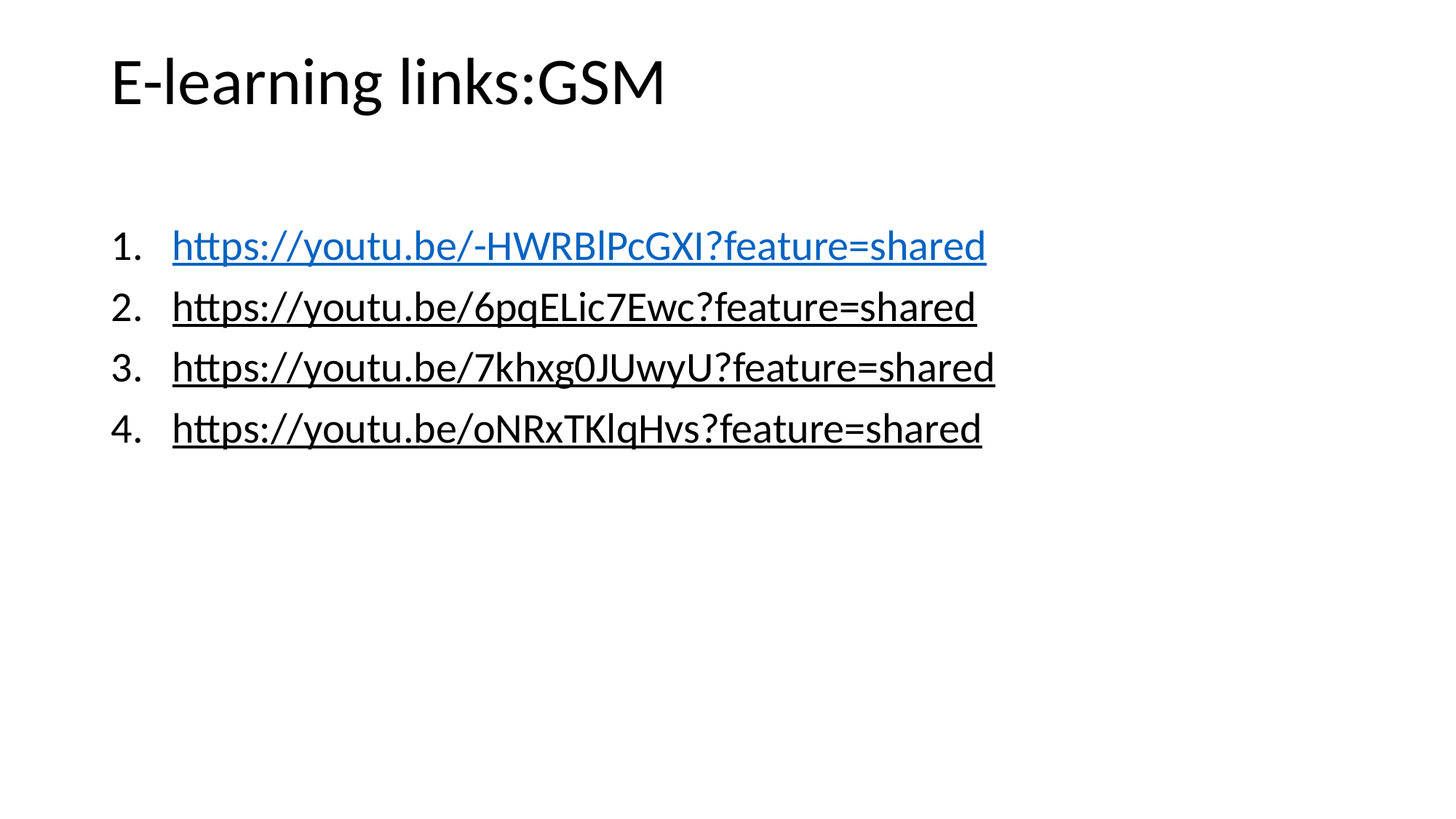

# E-learning links:GSM
https://youtu.be/-HWRBlPcGXI?feature=shared
https://youtu.be/6pqELic7Ewc?feature=shared
https://youtu.be/7khxg0JUwyU?feature=shared
https://youtu.be/oNRxTKlqHvs?feature=shared